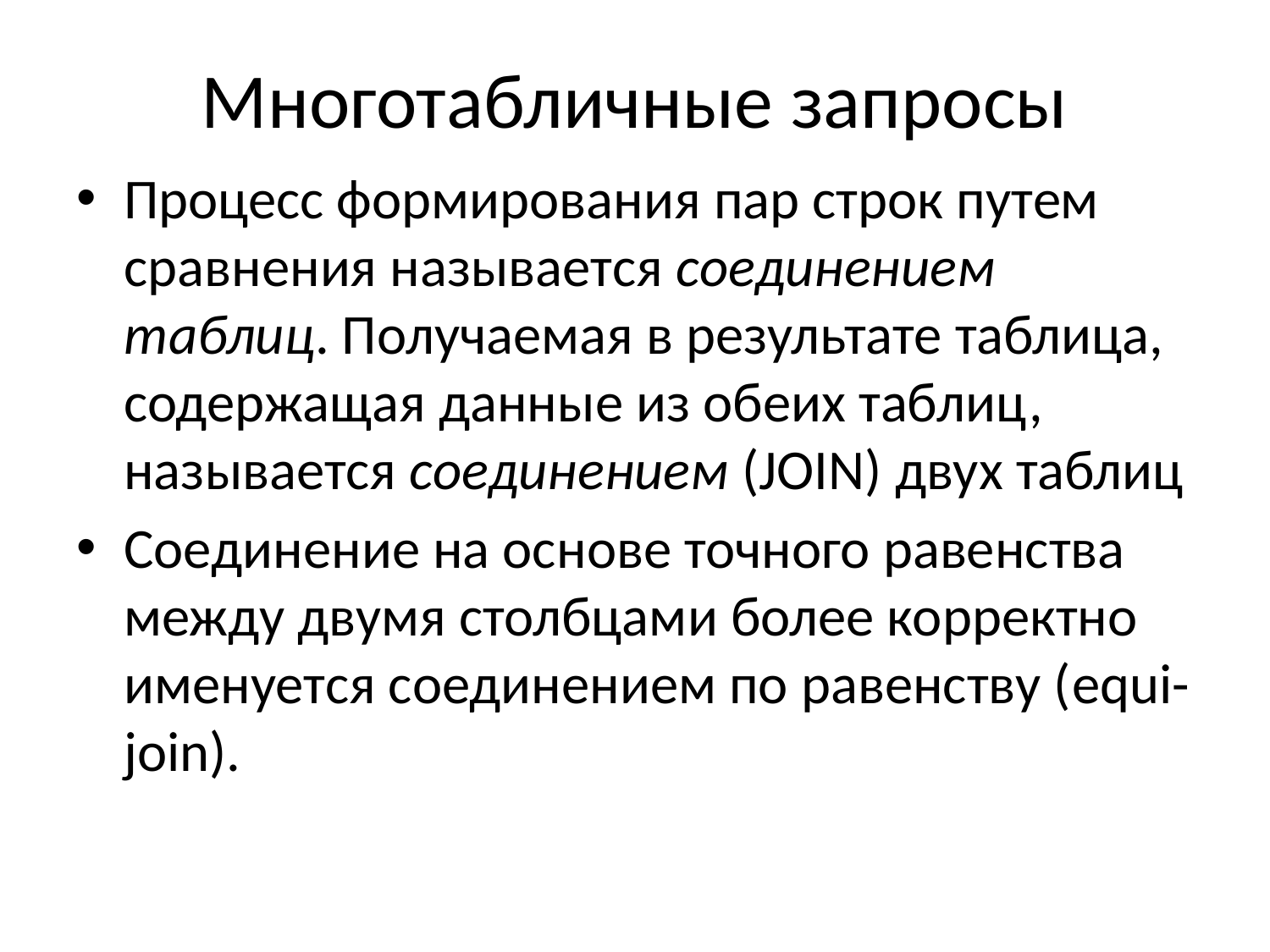

# Многотабличные запросы
Процесс формирования пар строк путем сравнения называется соединением таблиц. Получаемая в результате таблица, содержащая данные из обеих таблиц, называется соединением (JOIN) двух таблиц
Соединение на основе точного равенства между двумя столбцами более корректно именуется соединением по равенству (equi-join).